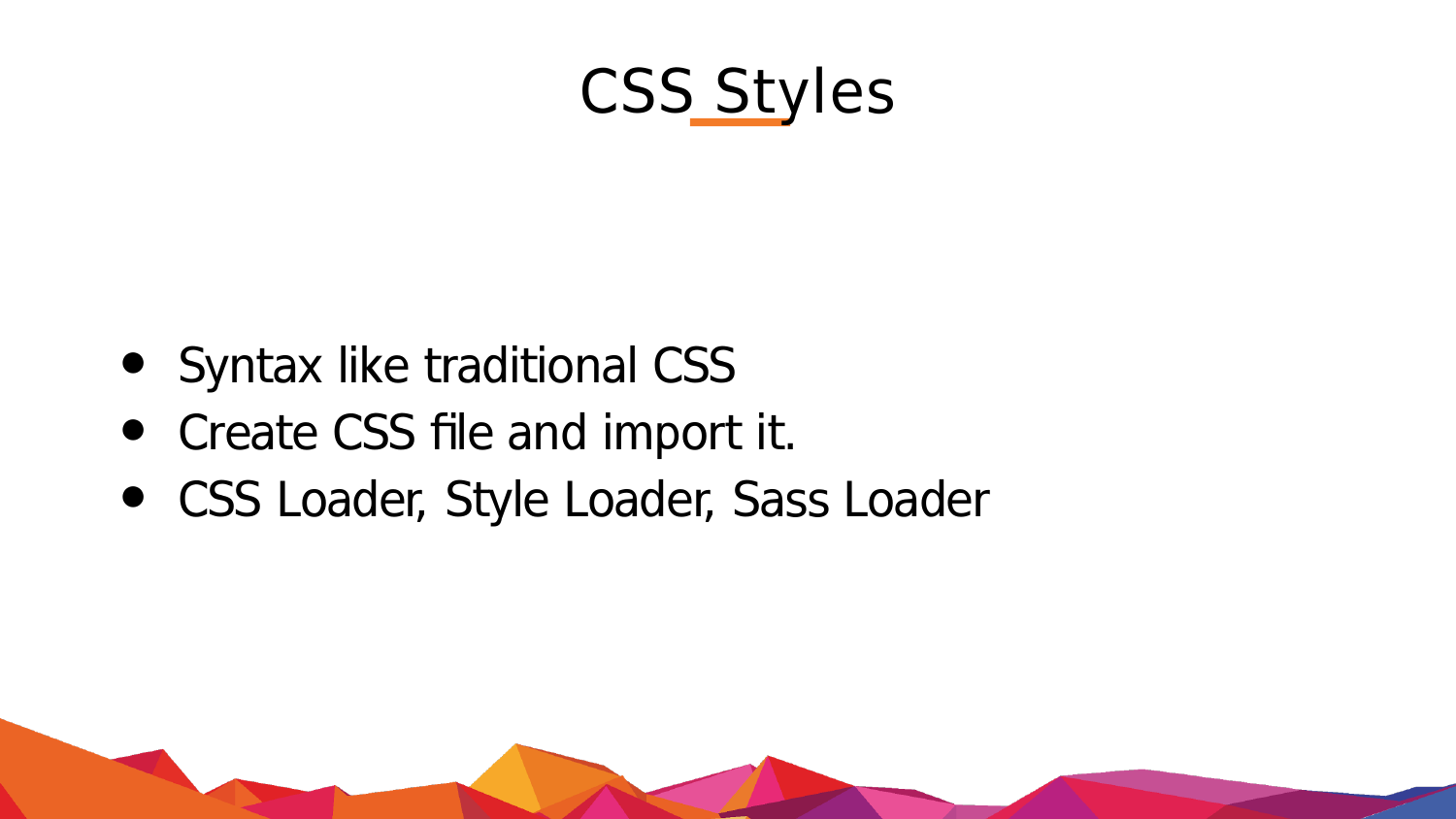

# CSS Styles
Syntax like traditional CSS
Create CSS file and import it.
CSS Loader, Style Loader, Sass Loader